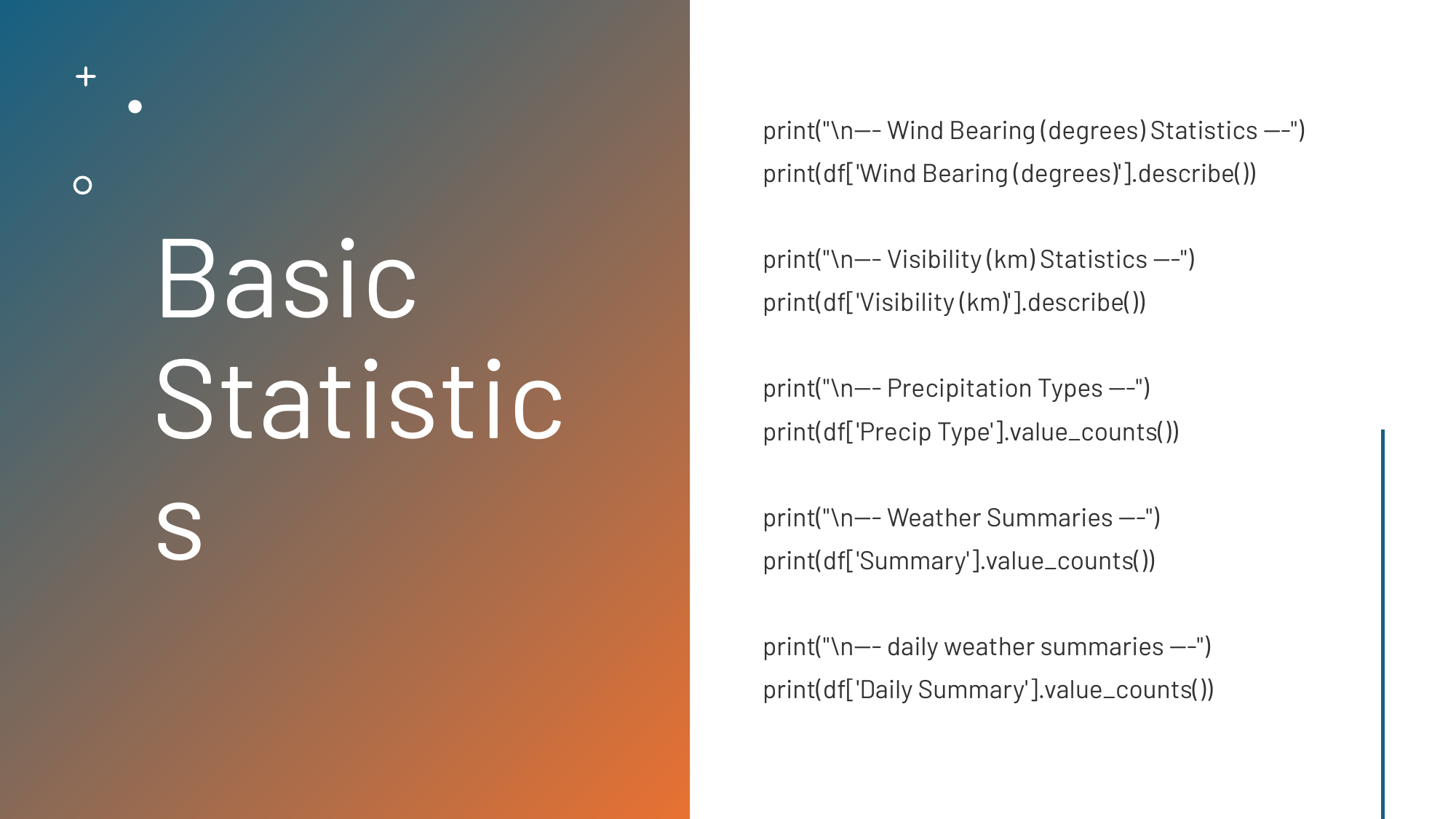

# Basic Statistics
print("\n--- Wind Bearing (degrees) Statistics ---")
print(df['Wind Bearing (degrees)'].describe())

print("\n--- Visibility (km) Statistics ---")
print(df['Visibility (km)'].describe())

print("\n--- Precipitation Types ---")
print(df['Precip Type'].value_counts())

print("\n--- Weather Summaries ---")
print(df['Summary'].value_counts())

print("\n--- daily weather summaries ---")
print(df['Daily Summary'].value_counts())